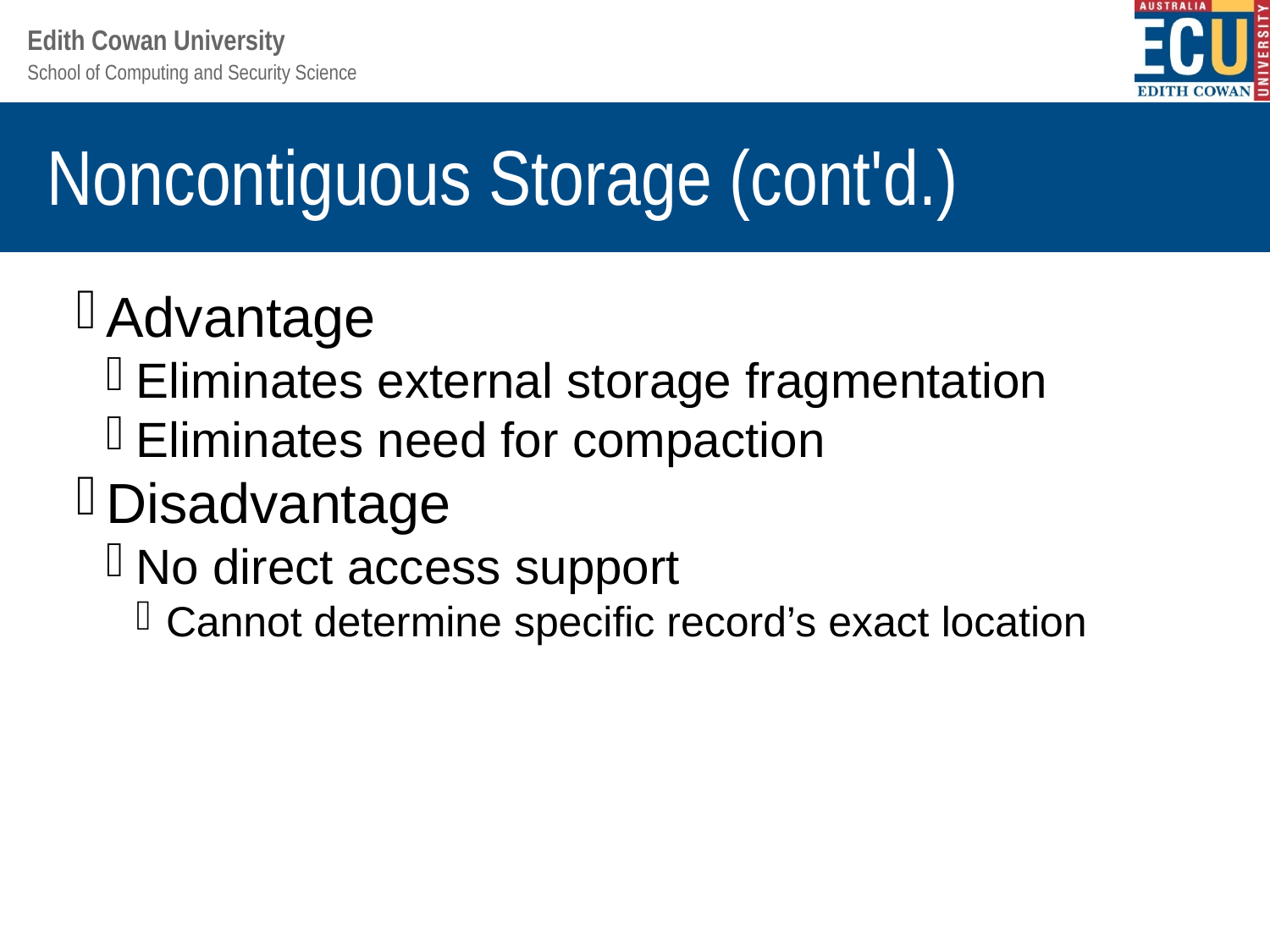

Noncontiguous Storage (cont'd.)
Advantage
Eliminates external storage fragmentation
Eliminates need for compaction
Disadvantage
No direct access support
Cannot determine specific record’s exact location